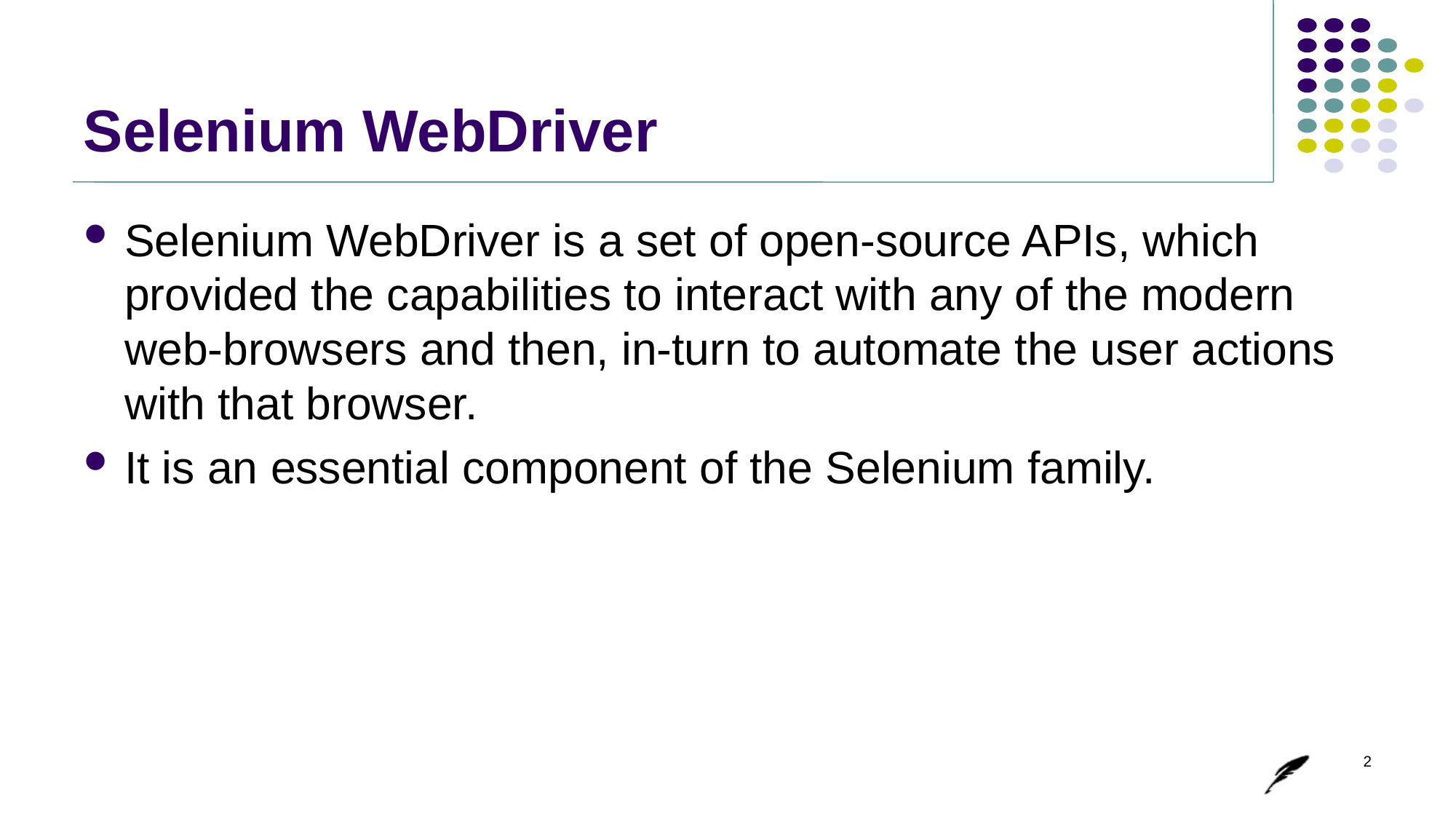

# Selenium WebDriver
Selenium WebDriver is a set of open-source APIs, which provided the capabilities to interact with any of the modern web-browsers and then, in-turn to automate the user actions with that browser.
It is an essential component of the Selenium family.
2